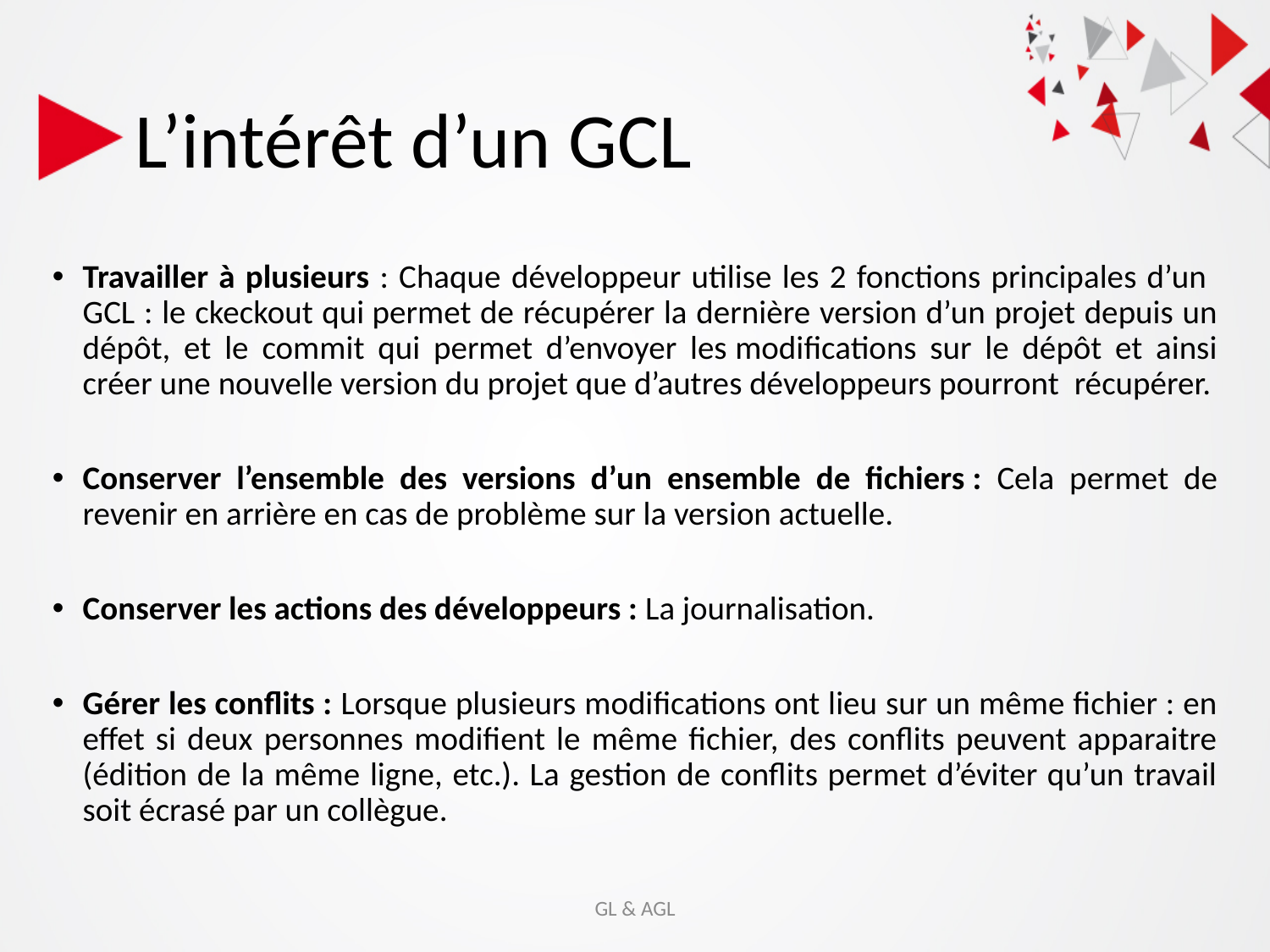

# L’intérêt d’un GCL
Travailler à plusieurs : Chaque développeur utilise les 2 fonctions principales d’un  GCL : le ckeckout qui permet de récupérer la dernière version d’un projet depuis un dépôt, et le commit qui permet d’envoyer les modifications sur le dépôt et ainsi créer une nouvelle version du projet que d’autres développeurs pourront  récupérer.

Conserver l’ensemble des versions d’un ensemble de fichiers : Cela permet de revenir en arrière en cas de problème sur la version actuelle.

Conserver les actions des développeurs : La journalisation.

Gérer les conflits : Lorsque plusieurs modifications ont lieu sur un même fichier : en effet si deux personnes modifient le même fichier, des conflits peuvent apparaitre (édition de la même ligne, etc.). La gestion de conflits permet d’éviter qu’un travail soit écrasé par un collègue.

GL & AGL